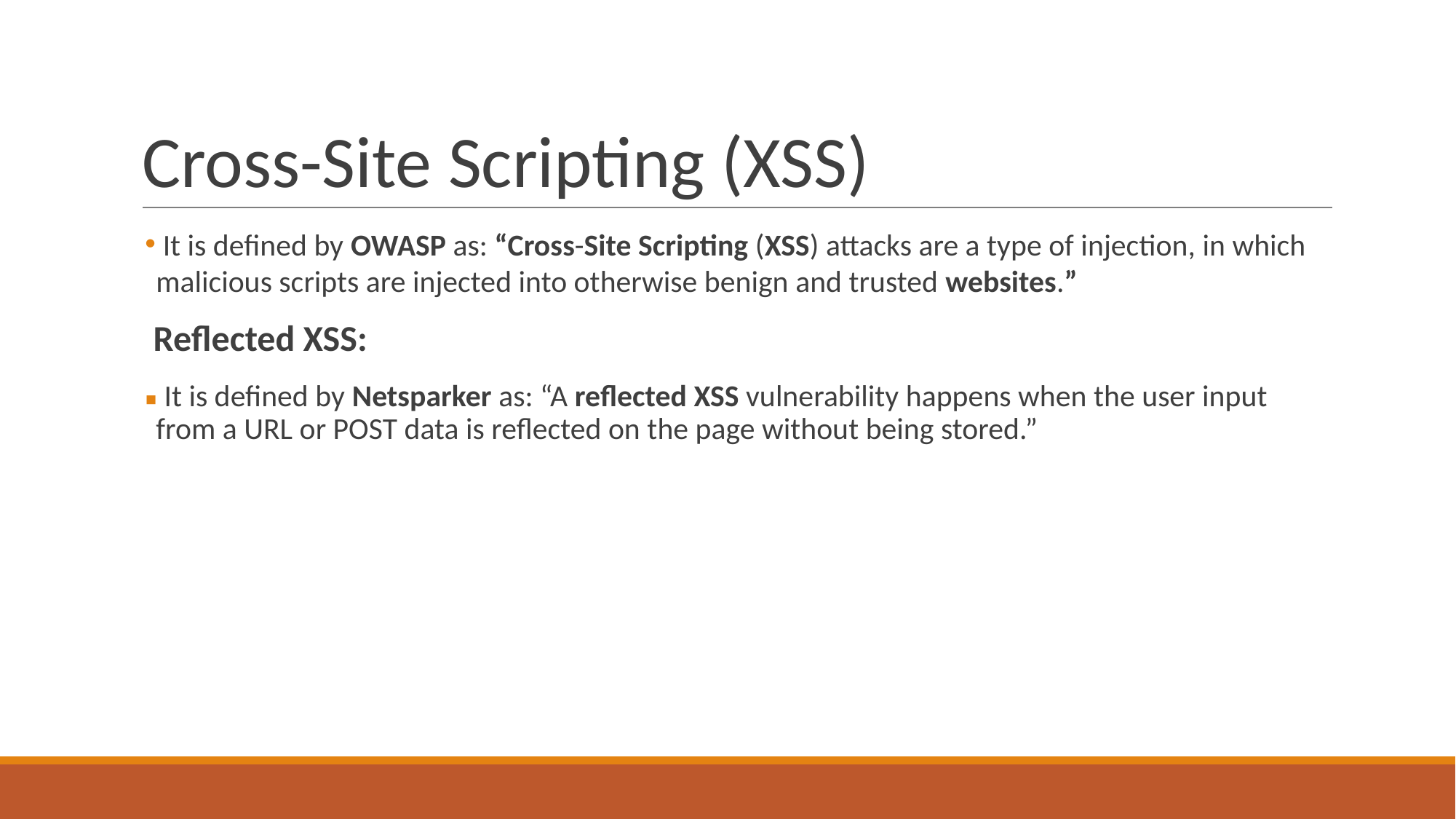

# Cross-Site Scripting (XSS)
 It is defined by OWASP as: “Cross-Site Scripting (XSS) attacks are a type of injection, in which malicious scripts are injected into otherwise benign and trusted websites.”
 Reflected XSS:
 It is defined by Netsparker as: “A reflected XSS vulnerability happens when the user input from a URL or POST data is reflected on the page without being stored.”